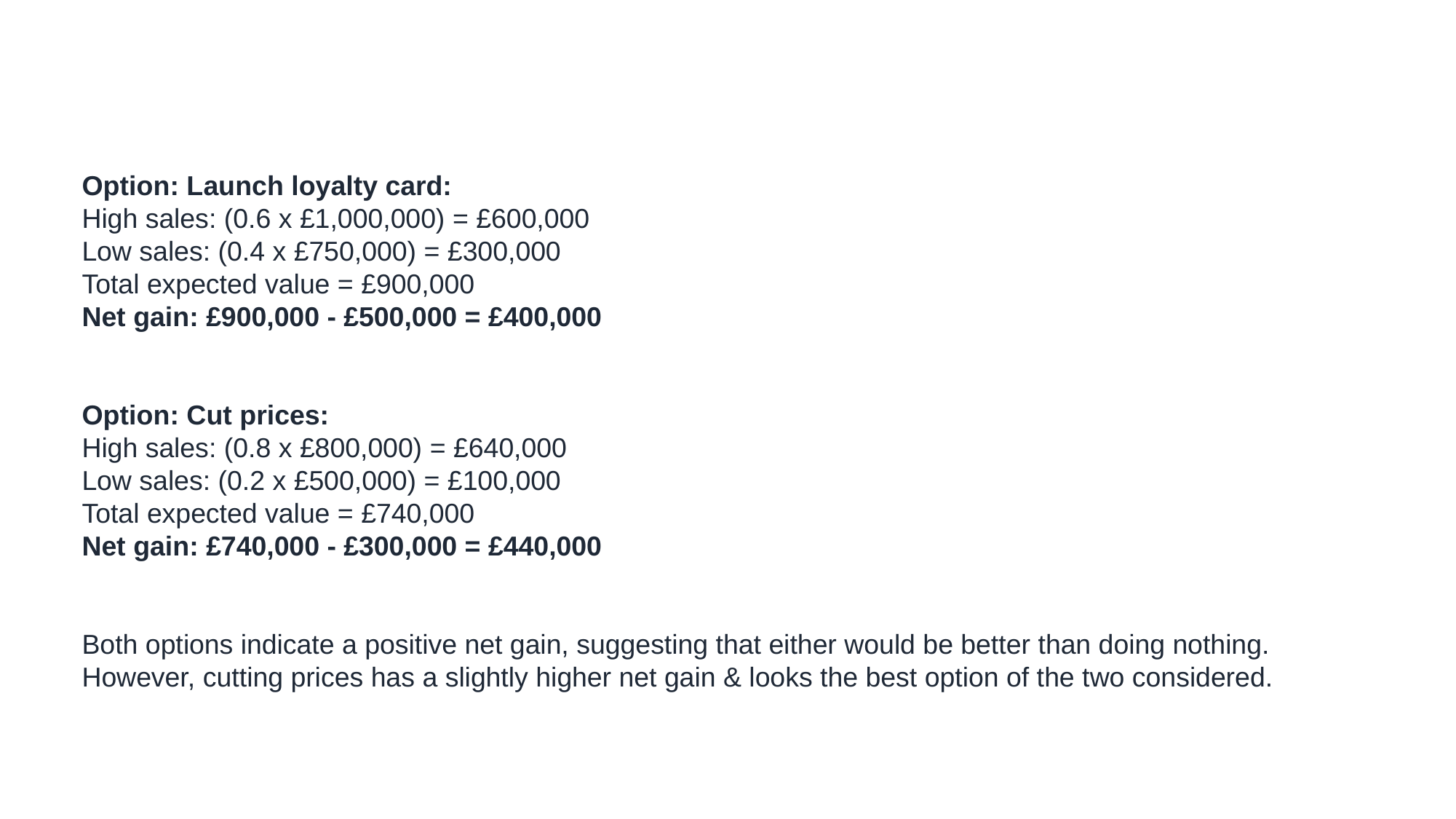

Option: Launch loyalty card:
High sales: (0.6 x £1,000,000) = £600,000
Low sales: (0.4 x £750,000) = £300,000
Total expected value = £900,000
Net gain: £900,000 - £500,000 = £400,000

Option: Cut prices:
High sales: (0.8 x £800,000) = £640,000
Low sales: (0.2 x £500,000) = £100,000
Total expected value = £740,000
Net gain: £740,000 - £300,000 = £440,000

Both options indicate a positive net gain, suggesting that either would be better than doing nothing.
However, cutting prices has a slightly higher net gain & looks the best option of the two considered.